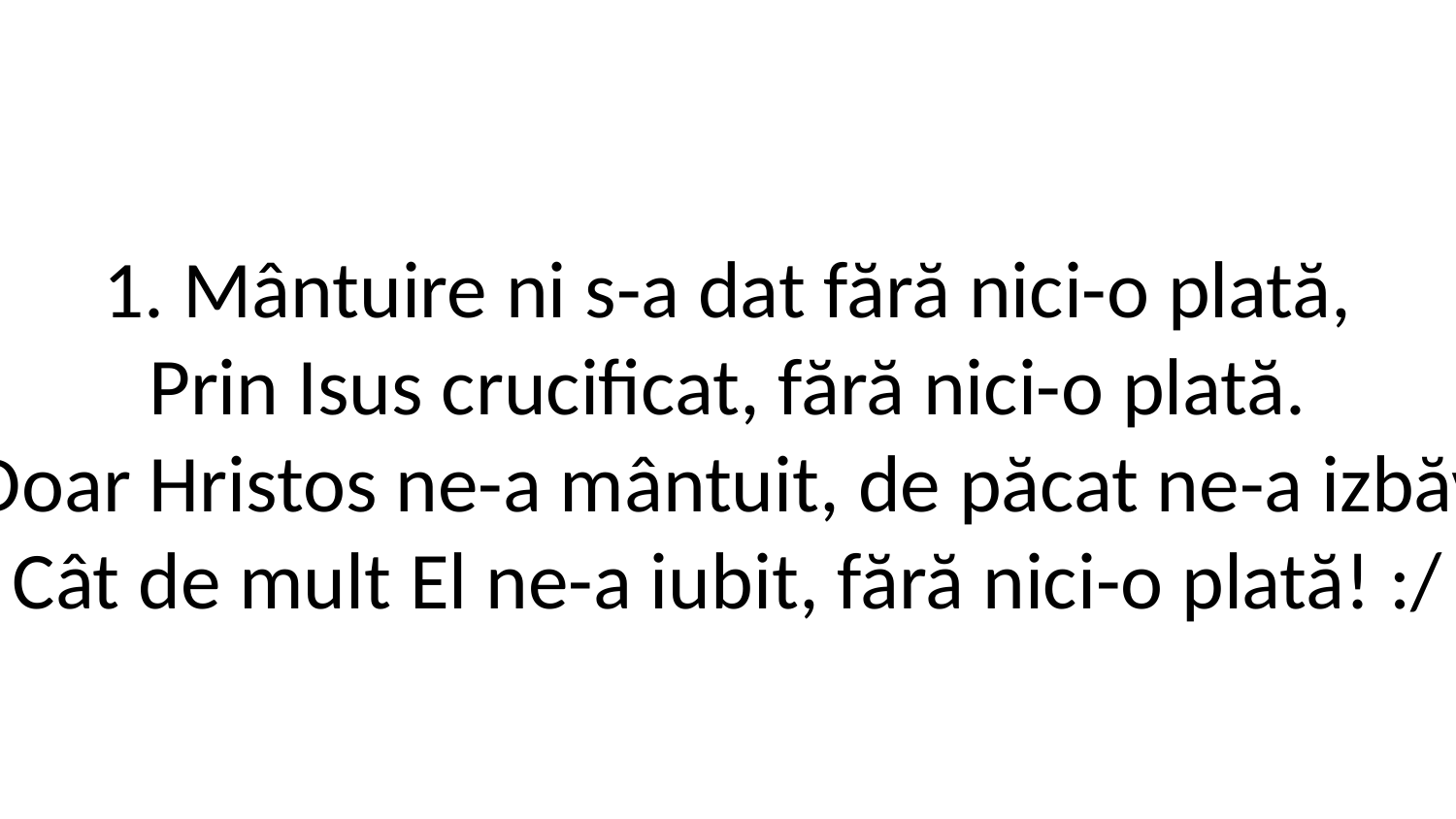

1. Mântuire ni s-a dat fără nici-o plată,
Prin Isus crucificat, fără nici-o plată.
/: Doar Hristos ne-a mântuit, de păcat ne-a izbăvit,
Cât de mult El ne-a iubit, fără nici-o plată! :/